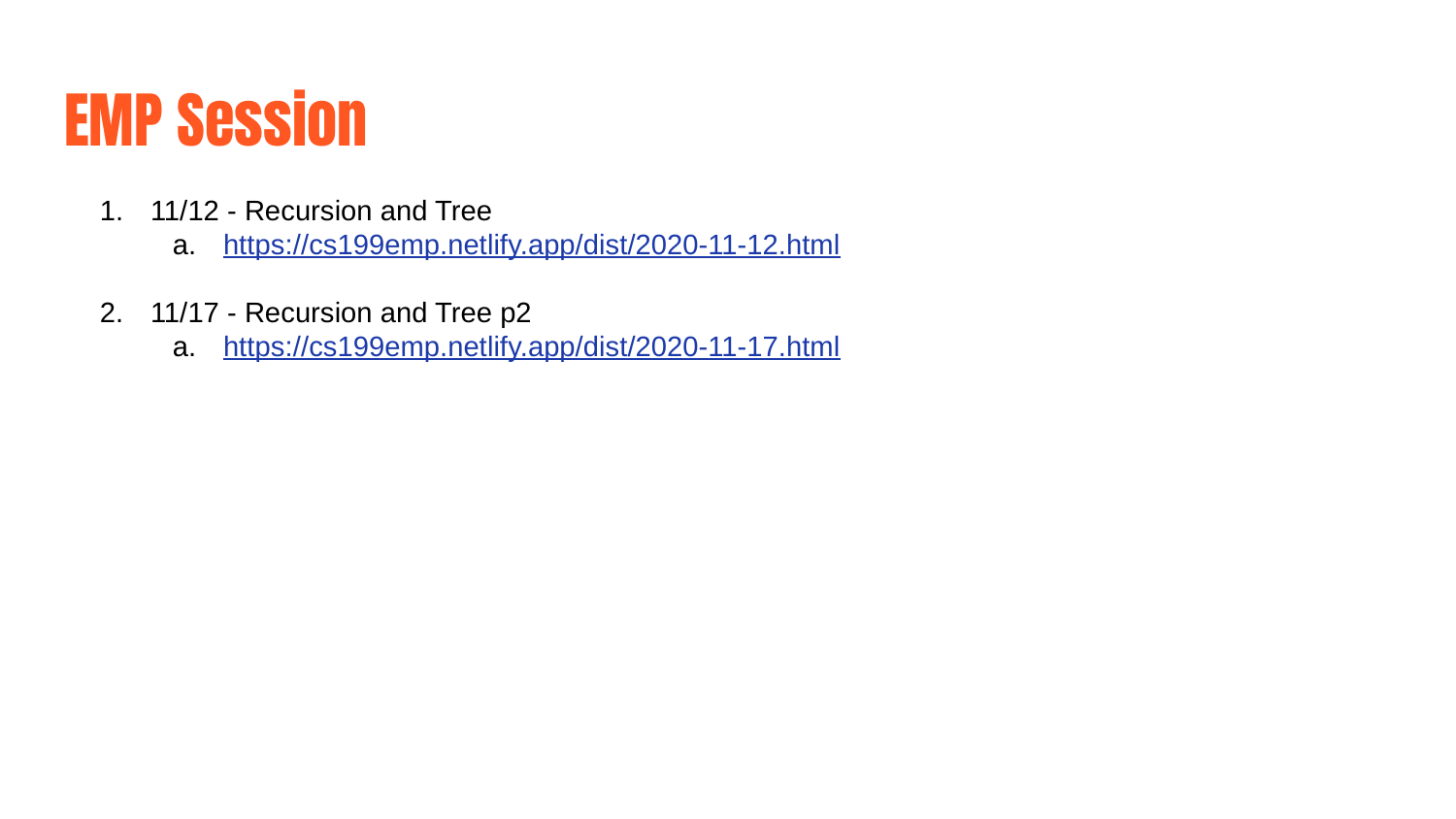

# EMP Session
11/12 - Recursion and Tree
https://cs199emp.netlify.app/dist/2020-11-12.html

11/17 - Recursion and Tree p2
https://cs199emp.netlify.app/dist/2020-11-17.html